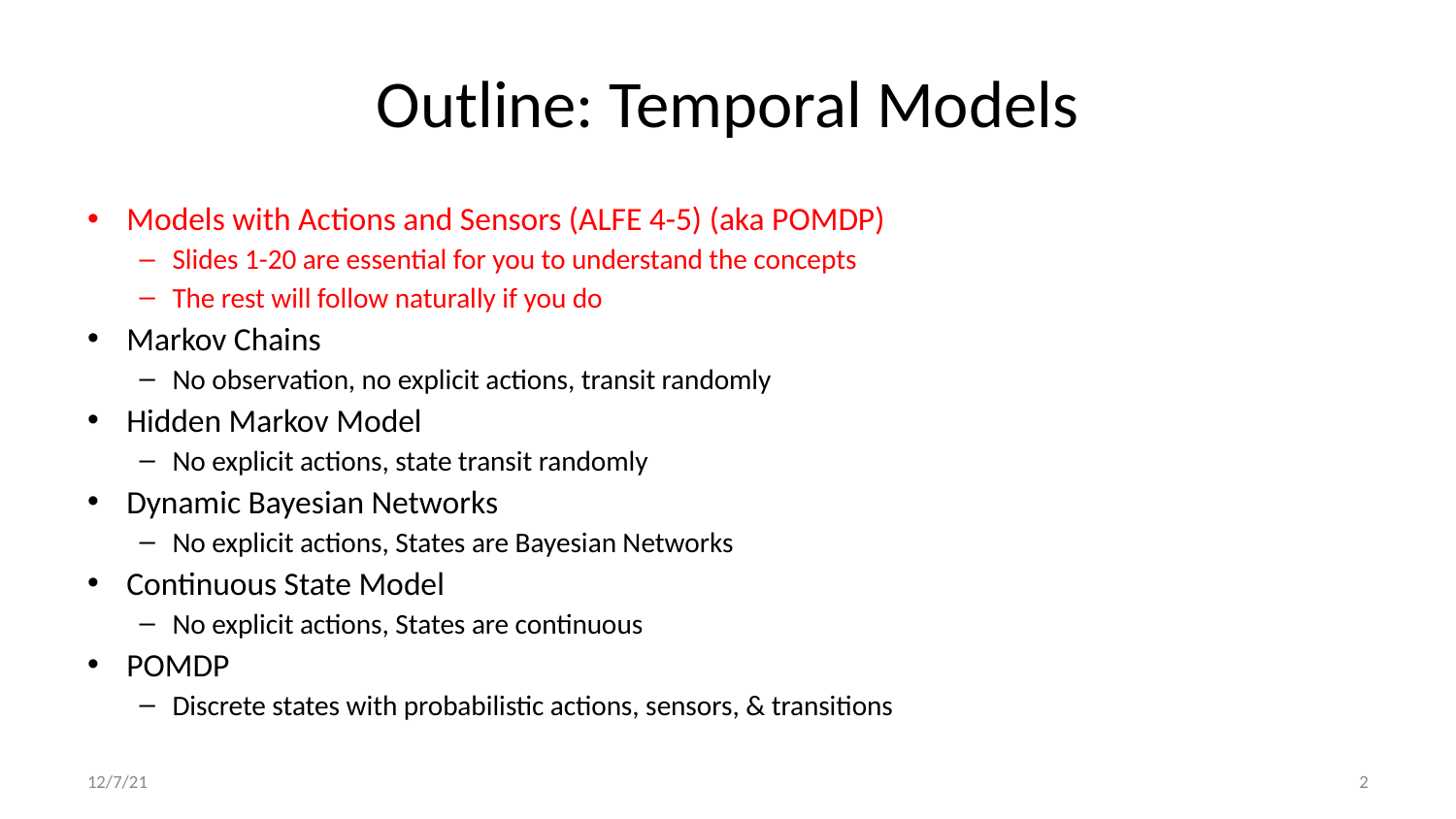

# Outline: Temporal Models
Models with Actions and Sensors (ALFE 4-5) (aka POMDP)
Slides 1-20 are essential for you to understand the concepts
The rest will follow naturally if you do
Markov Chains
No observation, no explicit actions, transit randomly
Hidden Markov Model
No explicit actions, state transit randomly
Dynamic Bayesian Networks
No explicit actions, States are Bayesian Networks
Continuous State Model
No explicit actions, States are continuous
POMDP
Discrete states with probabilistic actions, sensors, & transitions
12/7/21
2